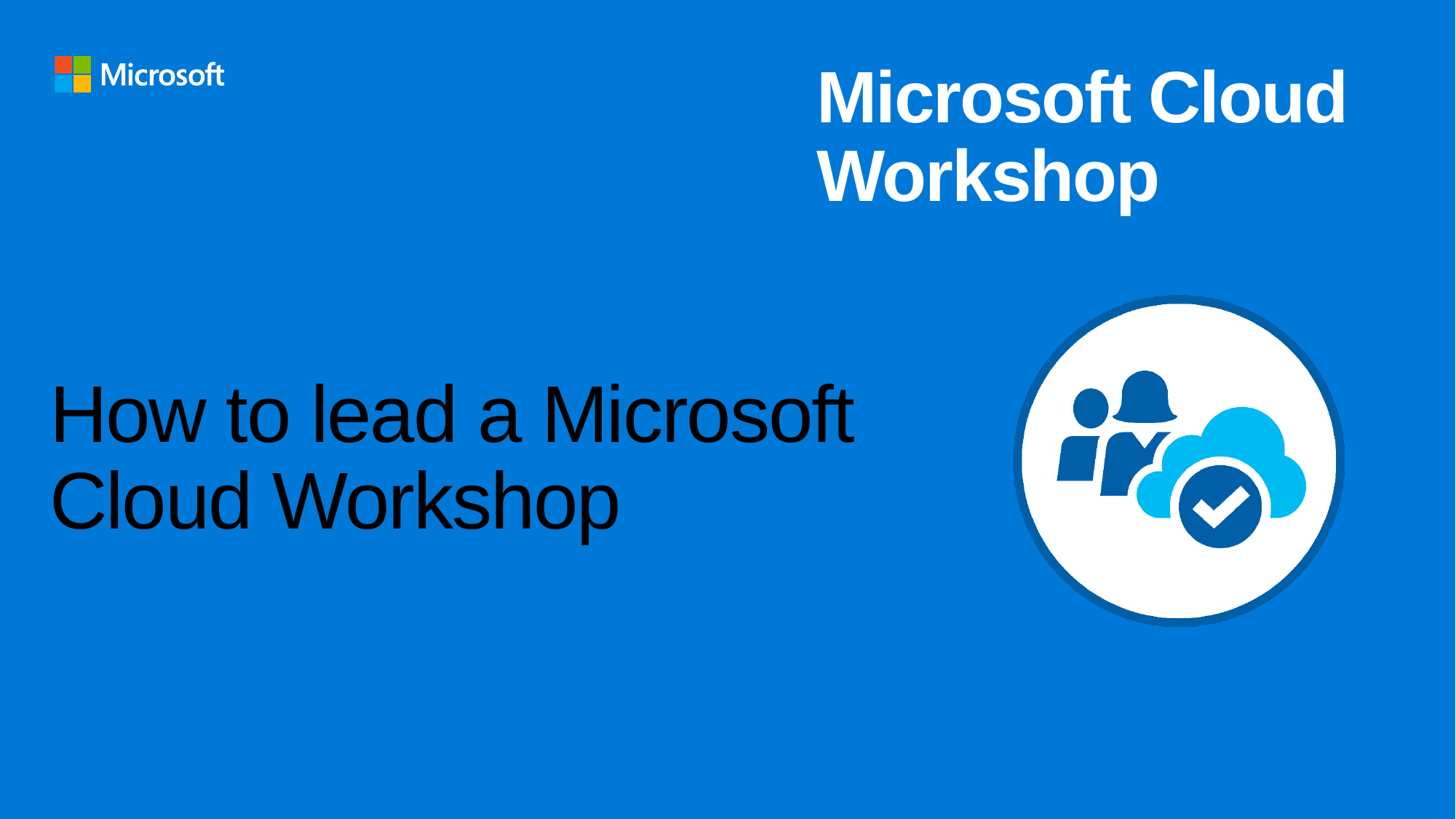

# How to lead a Microsoft Cloud Workshop